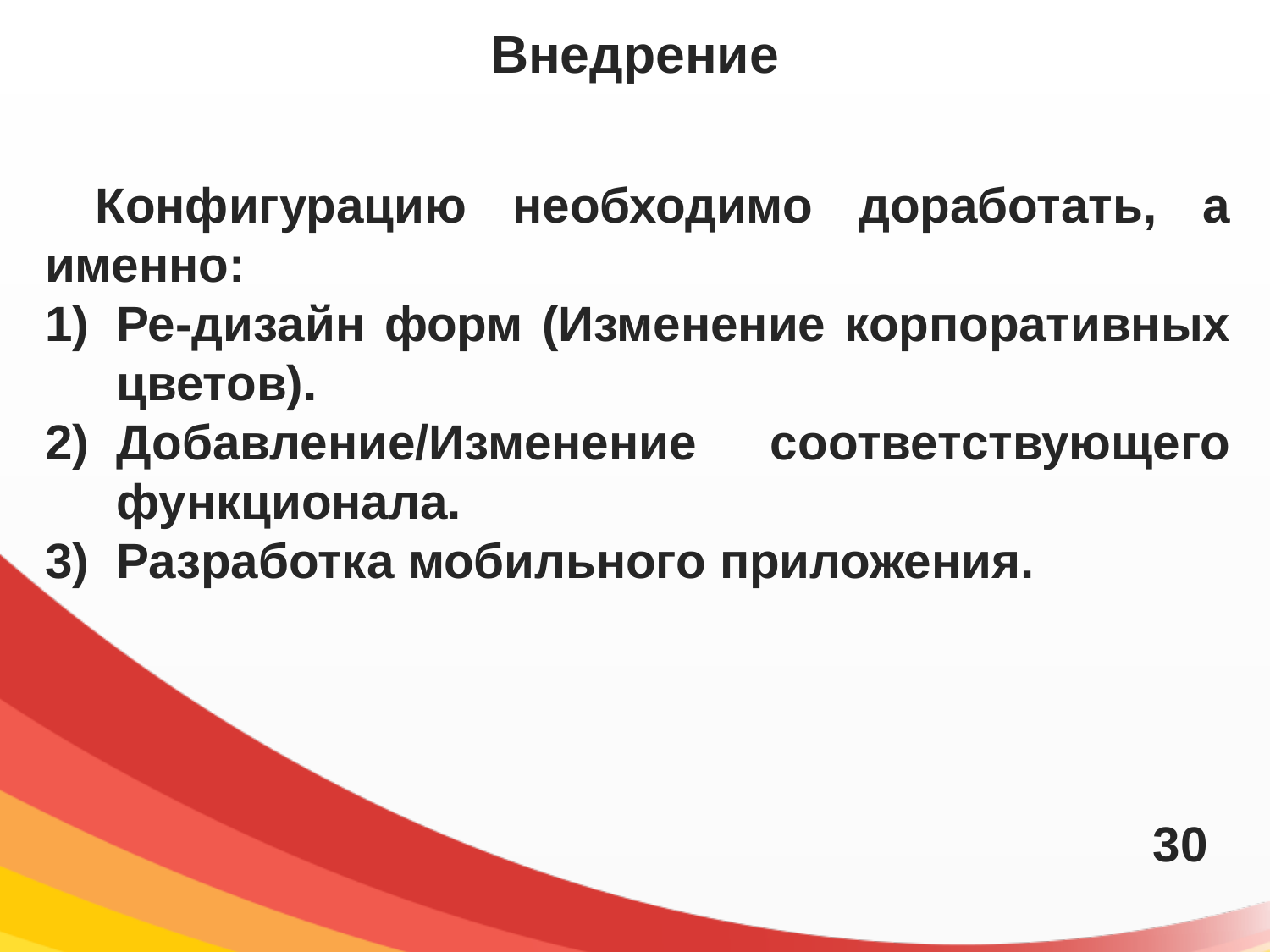

Внедрение
Конфигурацию необходимо доработать, а именно:
Ре-дизайн форм (Изменение корпоративных цветов).
Добавление/Изменение соответствующего функционала.
Разработка мобильного приложения.
30